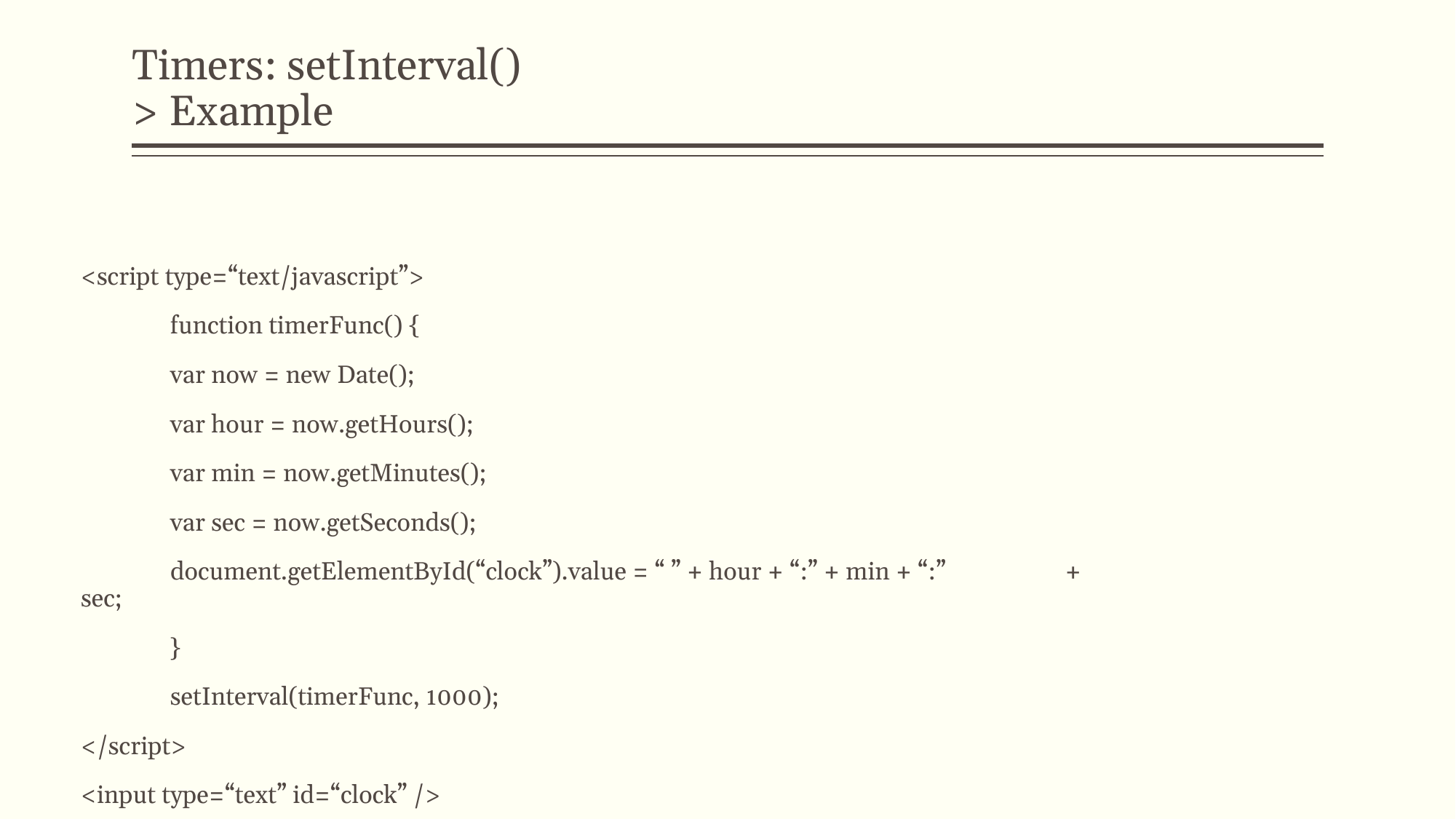

# Timers: setInterval() > Example
<script type=“text/javascript”>
	function timerFunc() {
		var now = new Date();
		var hour = now.getHours();
		var min = now.getMinutes();
		var sec = now.getSeconds();
		document.getElementById(“clock”).value = “ ” + hour + “:” + min + “:” 		+ sec;
	}
	setInterval(timerFunc, 1000);
</script>
<input type=“text” id=“clock” />